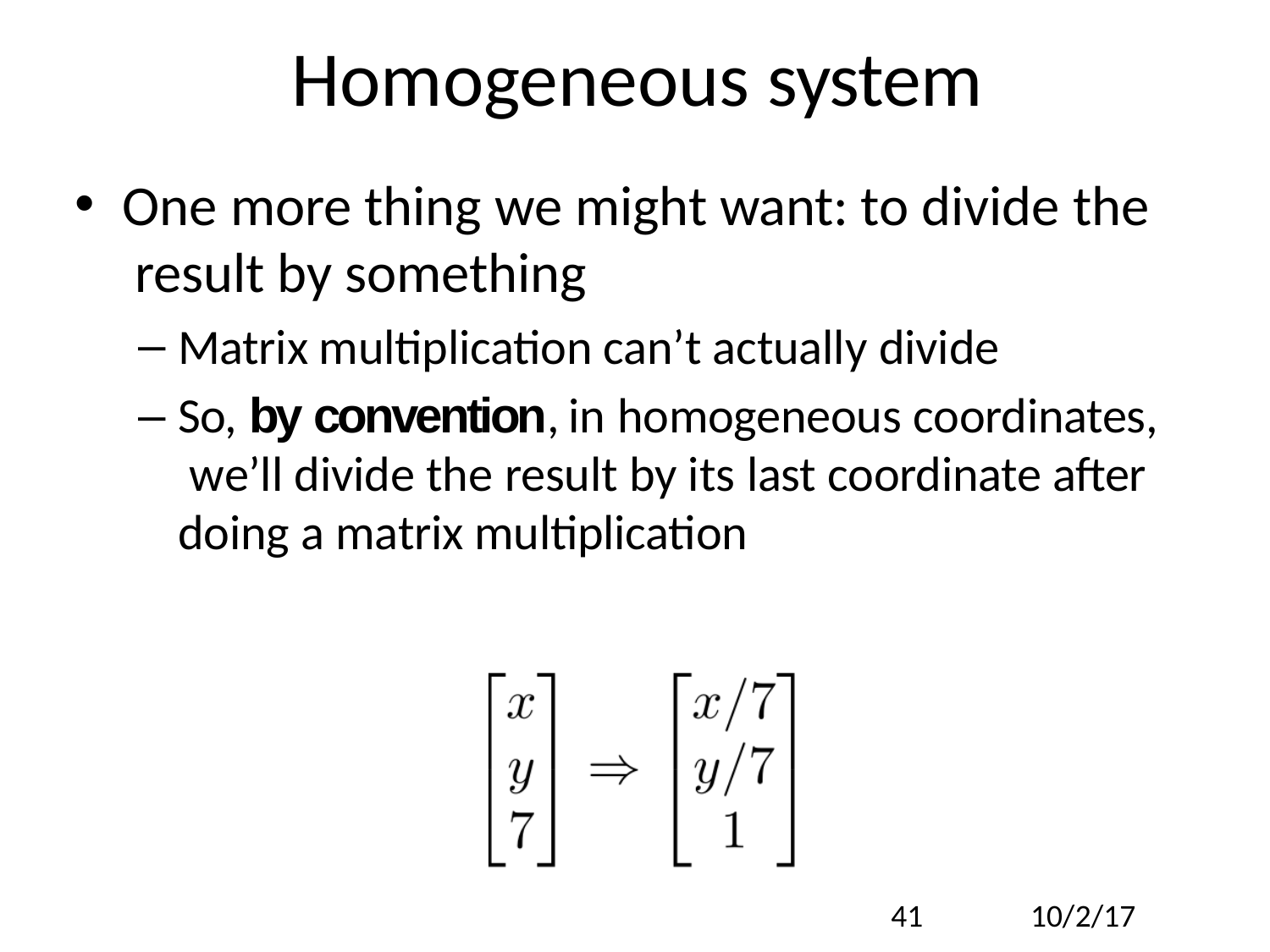

# Homogeneous system
One more thing we might want: to divide the  result by something
Matrix multiplication can’t actually divide
So, by convention, in homogeneous coordinates,  we’ll divide the result by its last coordinate after  doing a matrix multiplication

41
10/2/17